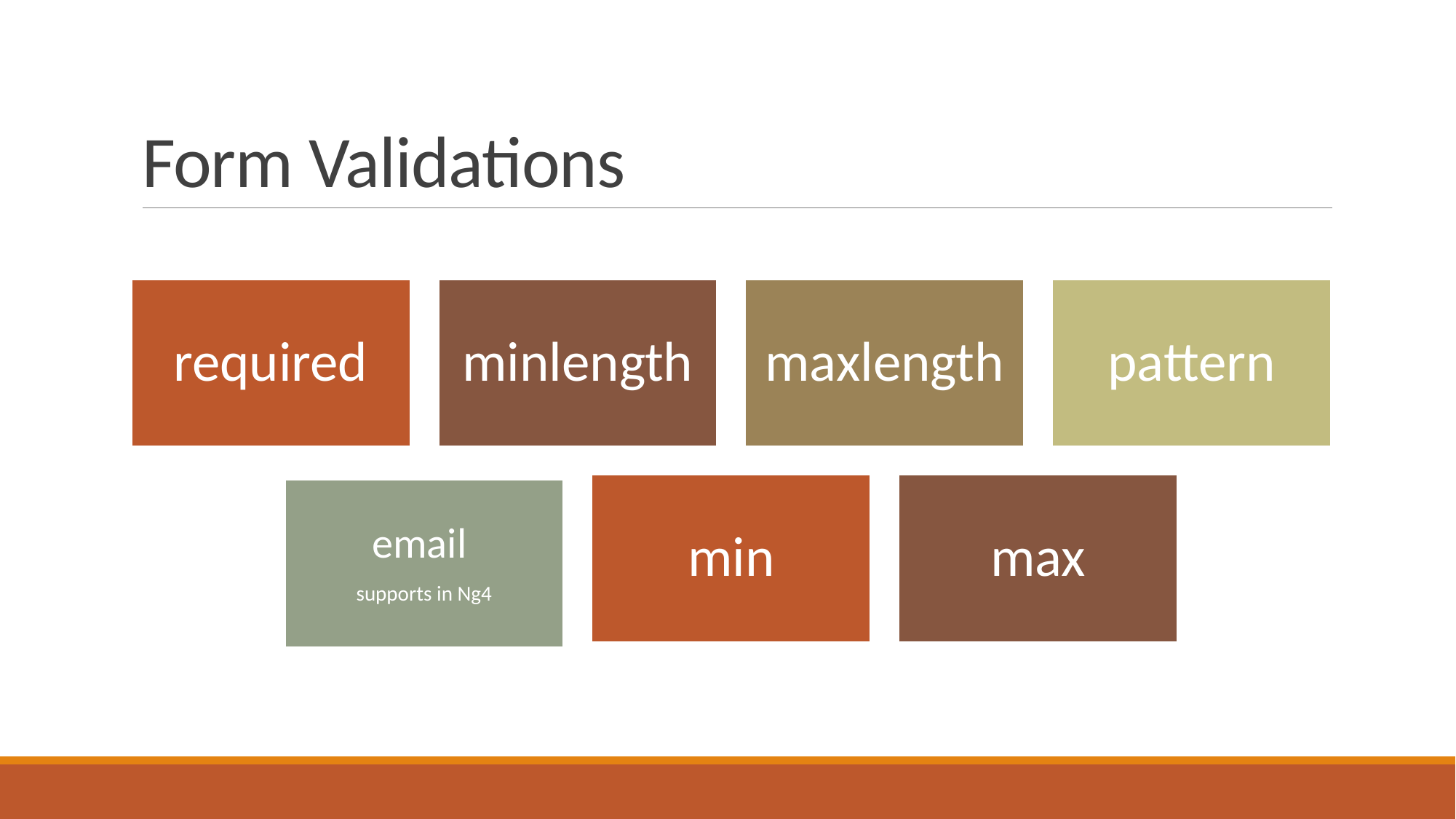

# Form Validations
required
minlength
maxlength
pattern
email
supports in Ng4
min
max